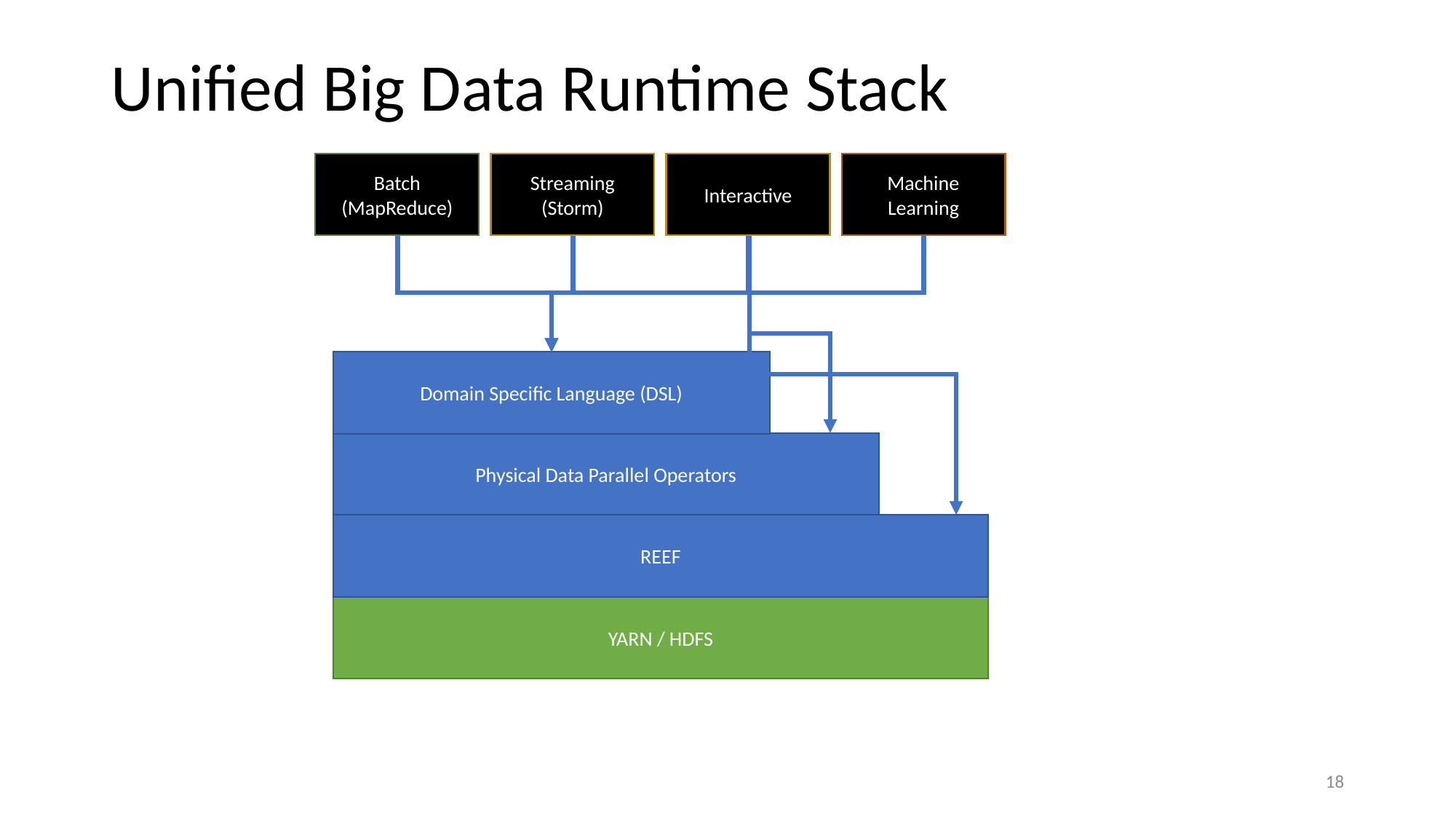

# Unified Big Data Runtime Stack
Batch
(MapReduce)
Streaming
(Storm)
Interactive
Machine
Learning
Domain Specific Language (DSL)
Physical Data Parallel Operators
REEF
YARN / HDFS
18